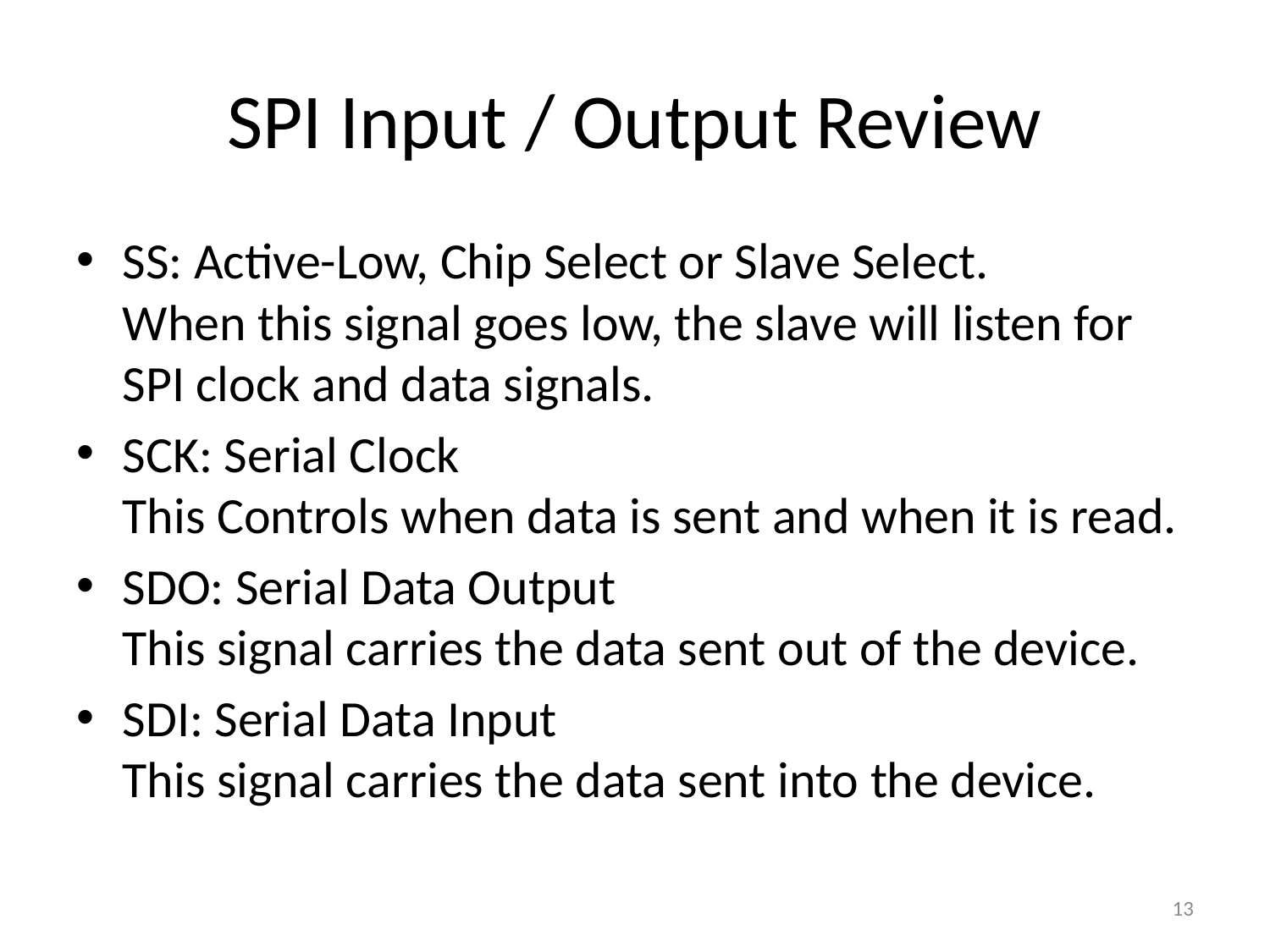

# SPI Input / Output Review
SS: Active-Low, Chip Select or Slave Select.
When this signal goes low, the slave will listen for SPI clock and data signals.
SCK: Serial Clock
This Controls when data is sent and when it is read.
SDO: Serial Data Output
This signal carries the data sent out of the device.
SDI: Serial Data Input
This signal carries the data sent into the device.
13